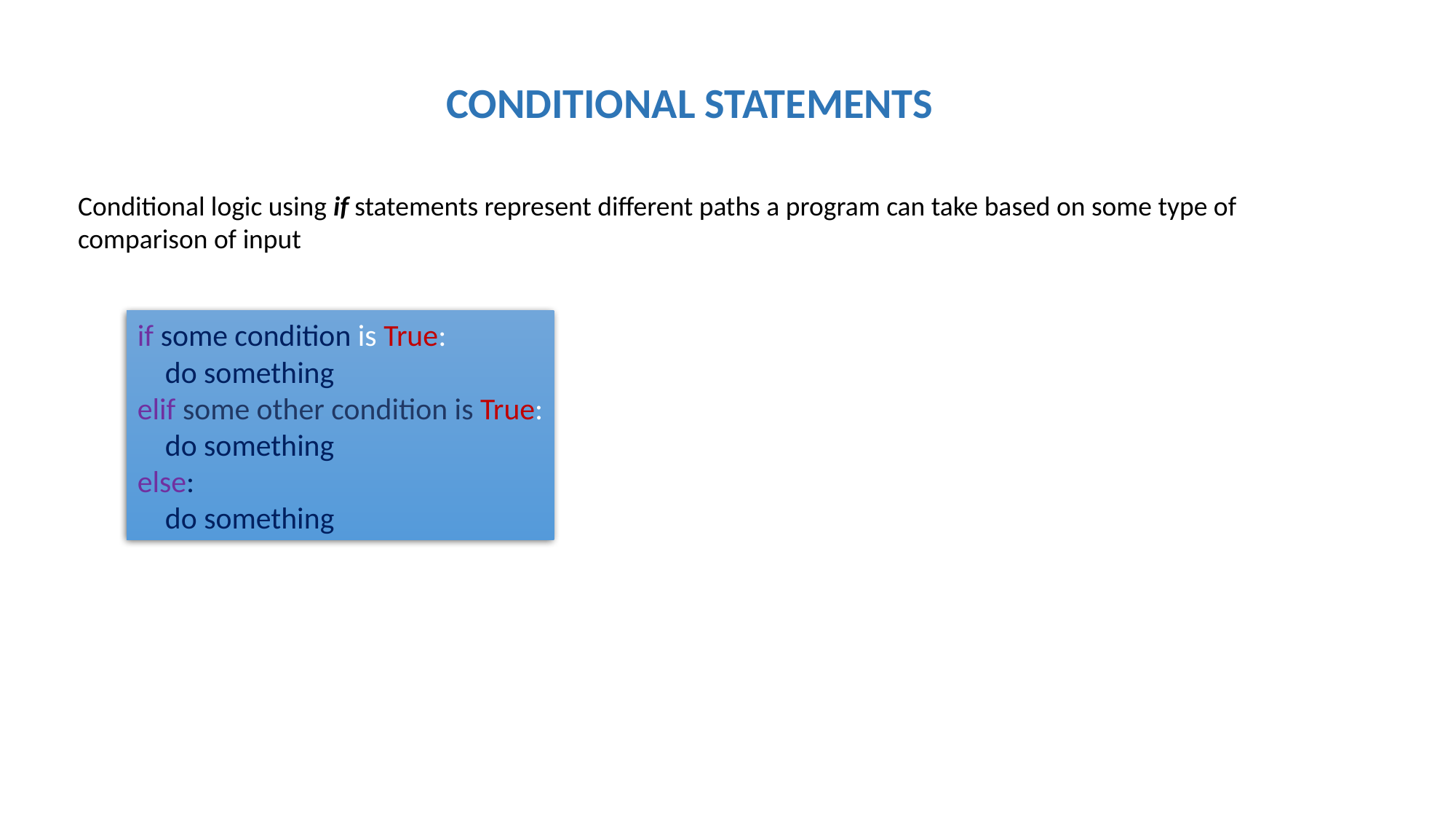

CONDITIONAL STATEMENTS
Conditional logic using if statements represent different paths a program can take based on some type of comparison of input
if some condition is True:
    do something
elif some other condition is True:
    do something
else:
    do something